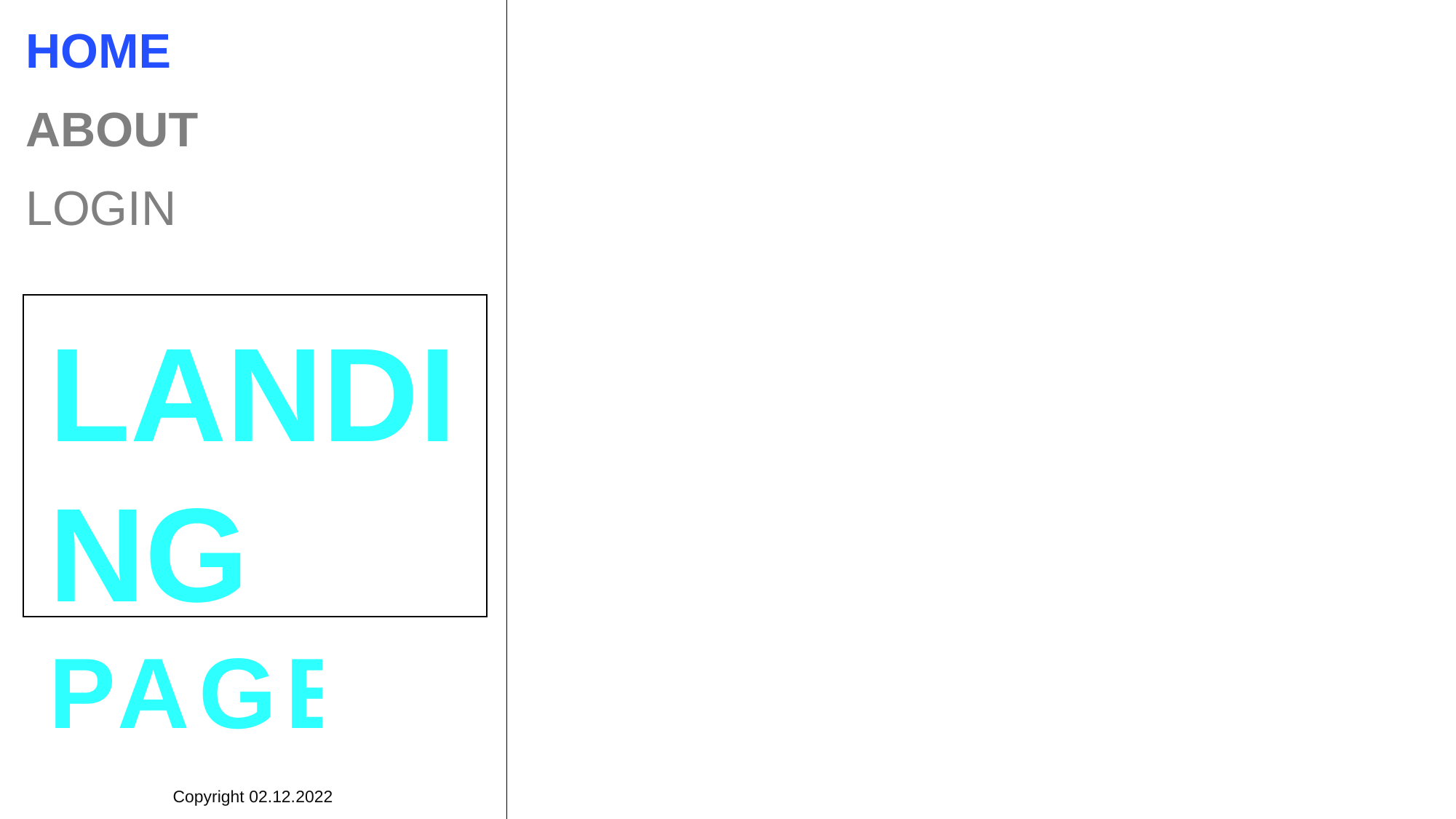

HOME
ABOUT
LOGIN

LANDING
PAGE
Copyright 02.12.2022